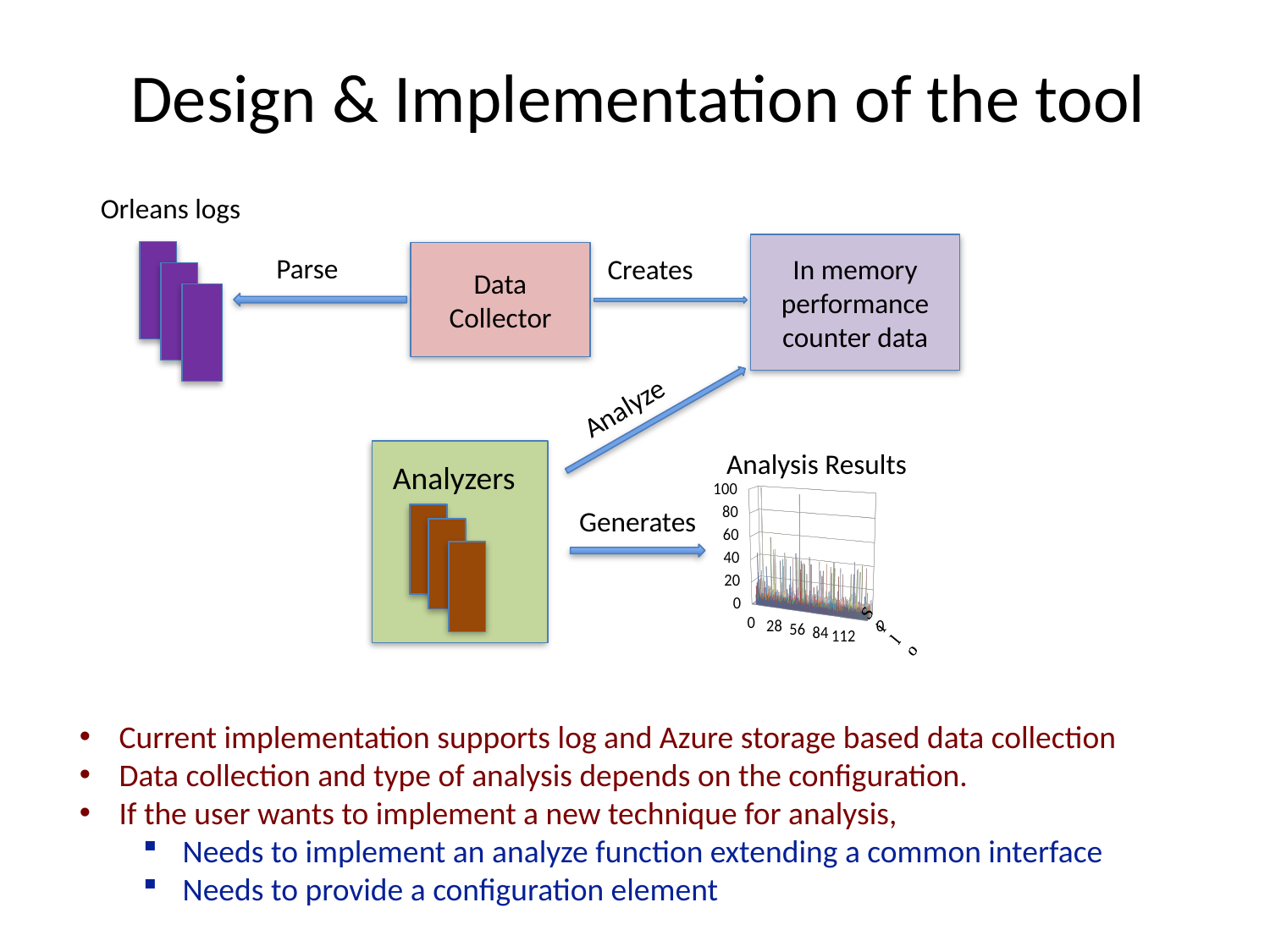

# Design & Implementation of the tool
Orleans logs

In memory performance counter data
Data Collector
Parse
Creates

Analyze

Analysis Results

Analyzers

[unsupported chart]

Generates

Current implementation supports log and Azure storage based data collection
Data collection and type of analysis depends on the configuration.
If the user wants to implement a new technique for analysis,
Needs to implement an analyze function extending a common interface
Needs to provide a configuration element